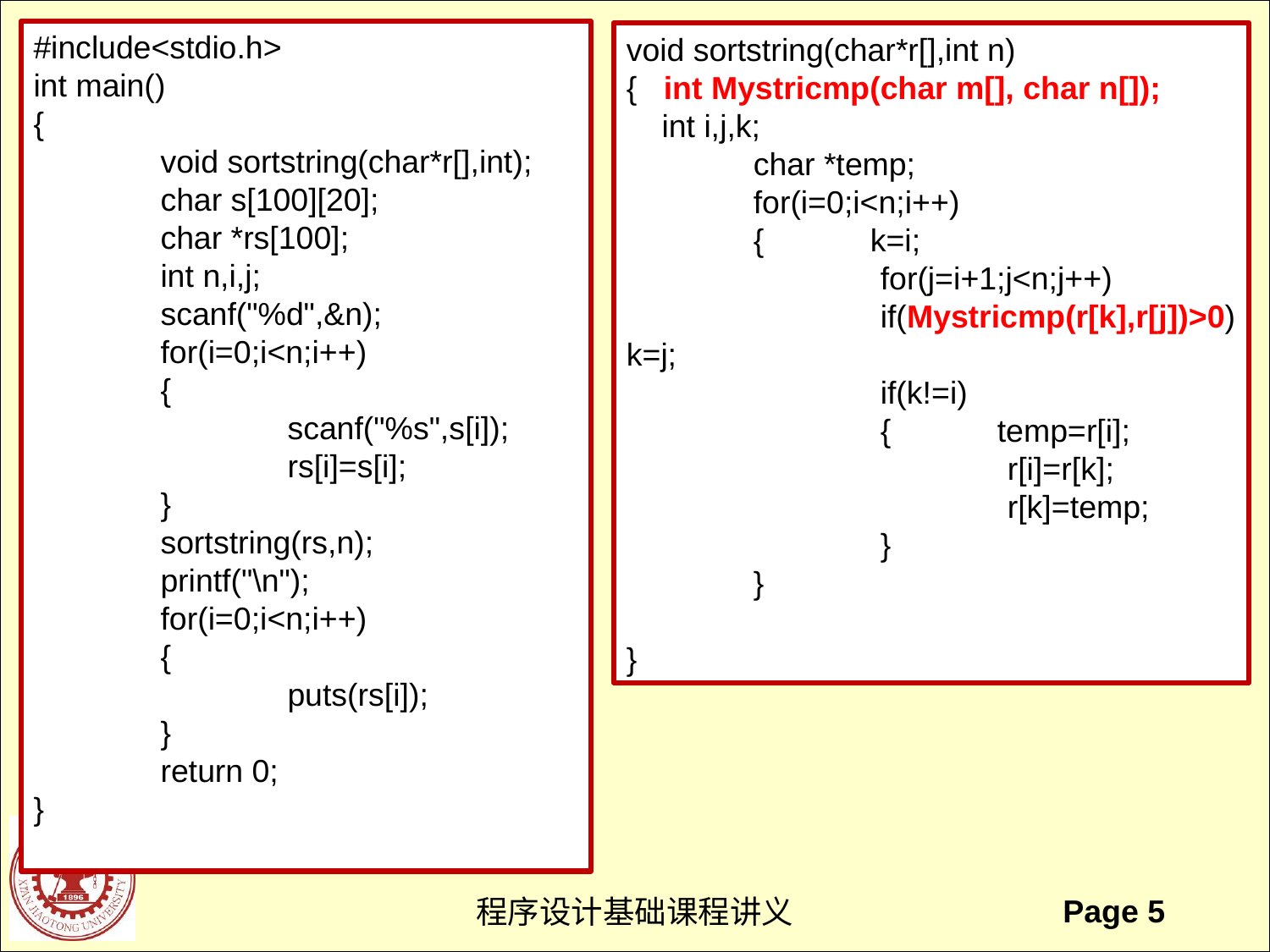

#include<stdio.h>
int main()
{
	void sortstring(char*r[],int);
	char s[100][20];
	char *rs[100];
	int n,i,j;
	scanf("%d",&n);
	for(i=0;i<n;i++)
	{
		scanf("%s",s[i]);
		rs[i]=s[i];
	}
	sortstring(rs,n);
	printf("\n");
	for(i=0;i<n;i++)
	{
		puts(rs[i]);
	}
	return 0;
}

void sortstring(char*r[],int n)
{   int Mystricmp(char m[], char n[]);
    int i,j,k;
	char *temp;
	for(i=0;i<n;i++)
	{            k=i;
		for(j=i+1;j<n;j++)
		if(Mystricmp(r[k],r[j])>0) k=j;
		if(k!=i)
		{            temp=r[i];
			r[i]=r[k];
			r[k]=temp;
		}
	}

}